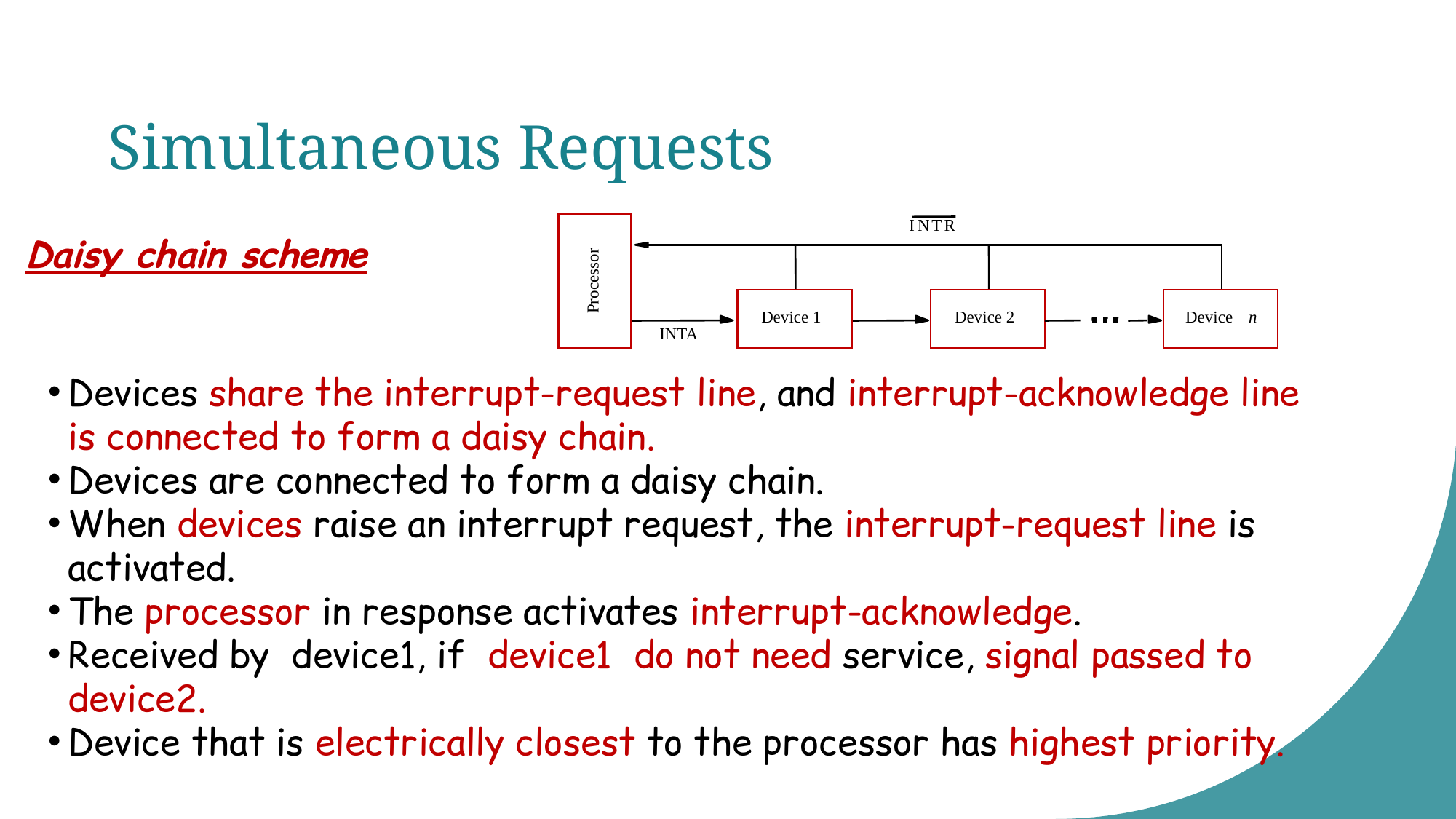

# Simultaneous Requests

Daisy chain scheme

I
N
T
R

Processor

Device 1
Device 2
Device
n

INTA
Devices share the interrupt-request line, and interrupt-acknowledge line is connected to form a daisy chain.
Devices are connected to form a daisy chain.
When devices raise an interrupt request, the interrupt-request line is activated.
The processor in response activates interrupt-acknowledge.
Received by  device1, if  device1  do not need service, signal passed to  device2.
Device that is electrically closest to the processor has highest priority.